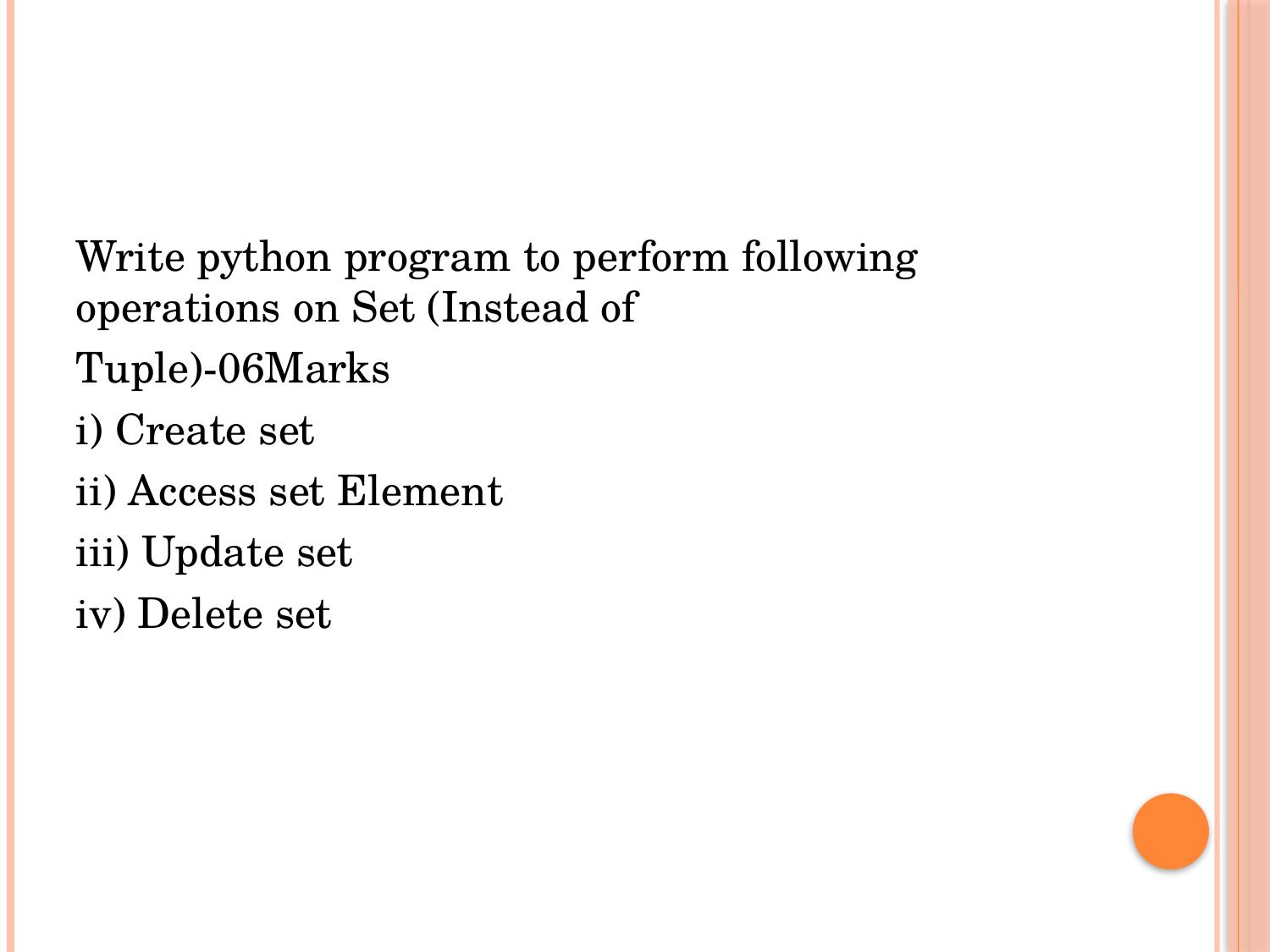

#
Write python program to perform following operations on Set (Instead of
Tuple)-06Marks
i) Create set
ii) Access set Element
iii) Update set
iv) Delete set